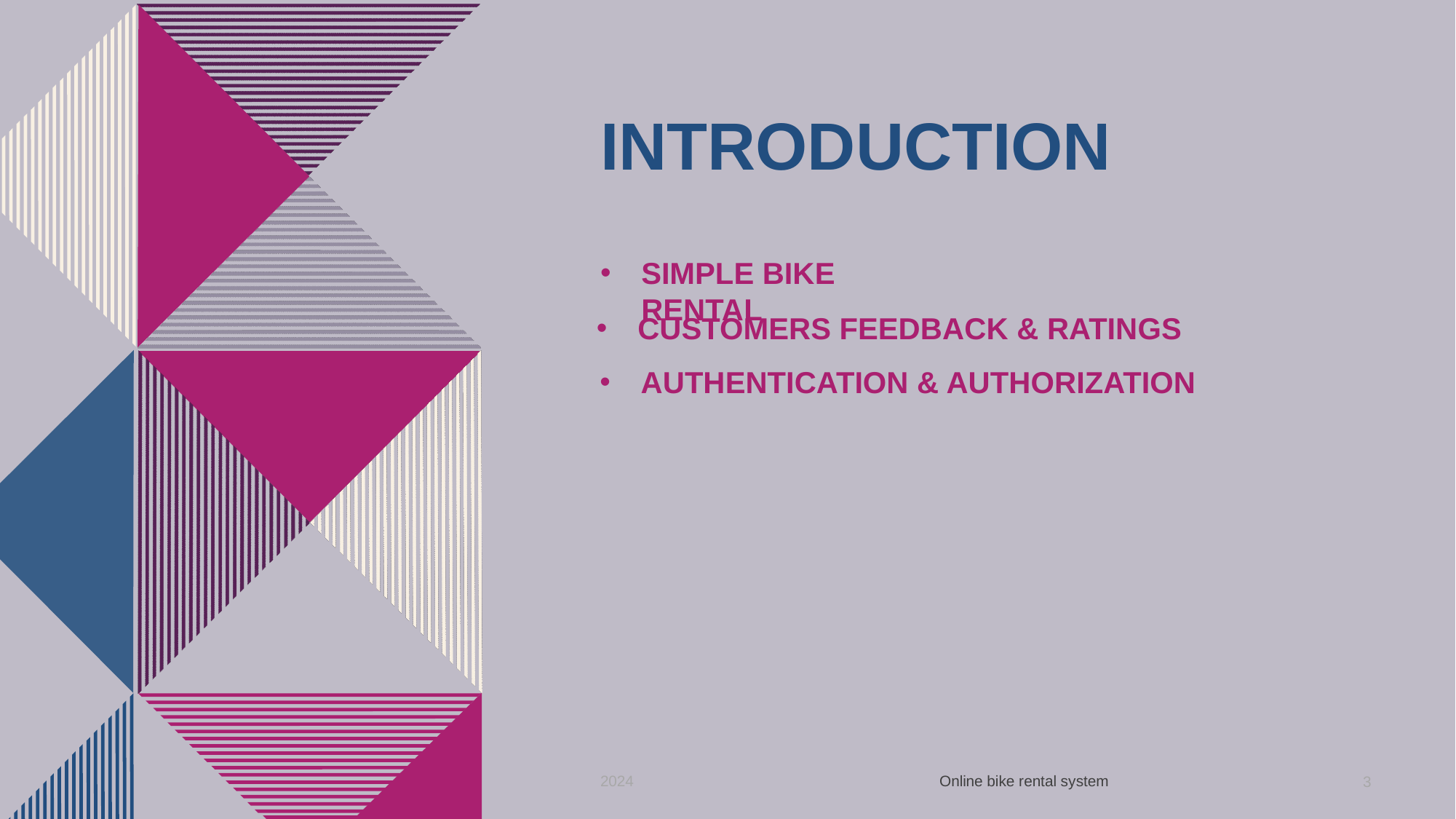

# INTRODUCTION
Simple bike rental
CUSTOMERS FEEDBACK & RATINGS
Authentication & Authorization
Online bike rental system
2024
3